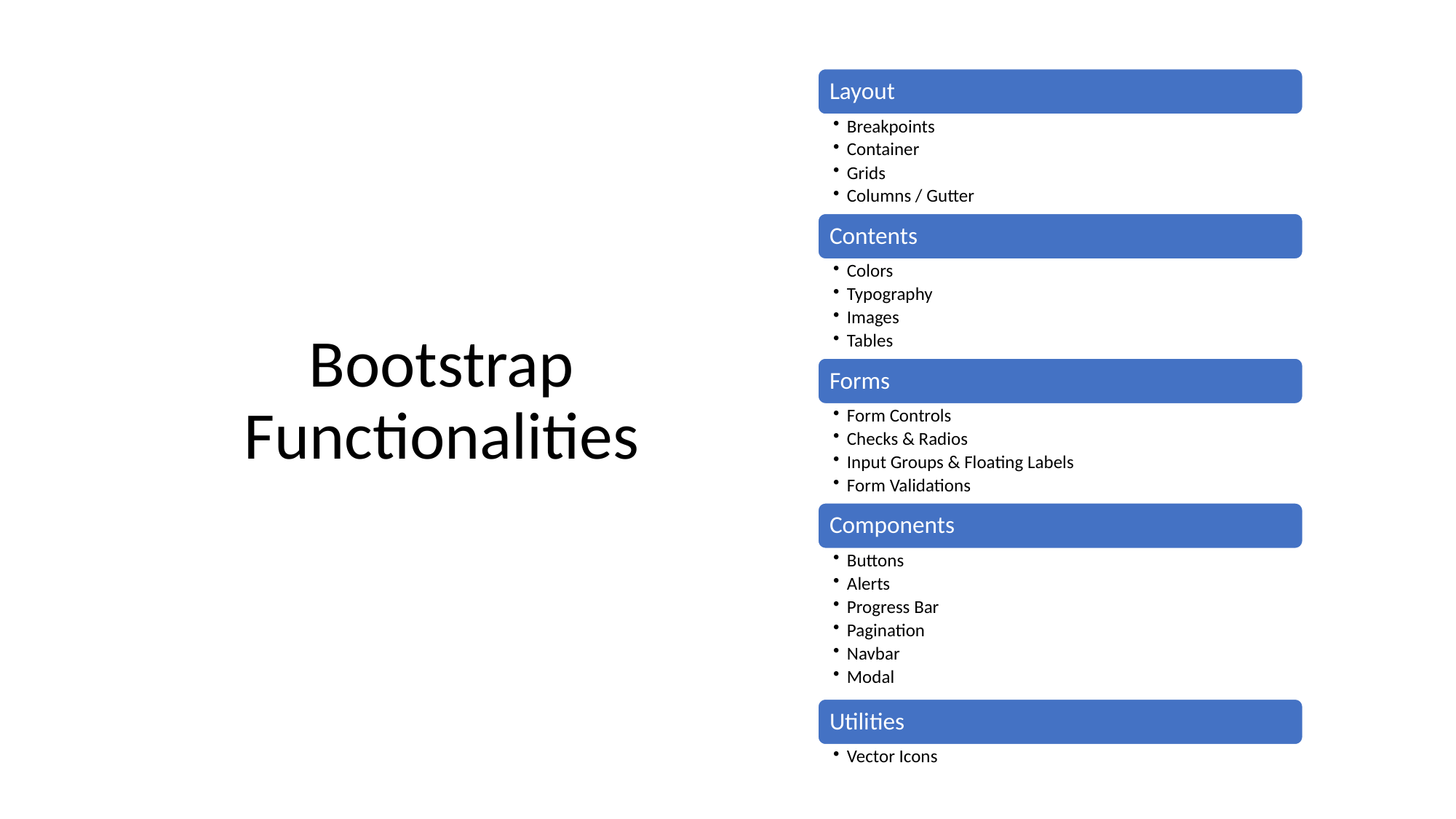

Layout
Breakpoints
Container
Grids
Columns / Gutter
Contents
Colors
Typography
Images
Tables
Forms
Form Controls
Checks & Radios
Input Groups & Floating Labels
Form Validations
Components
Buttons
Alerts
Progress Bar
Pagination
Navbar
Modal
Utilities
Vector Icons
# Bootstrap Functionalities